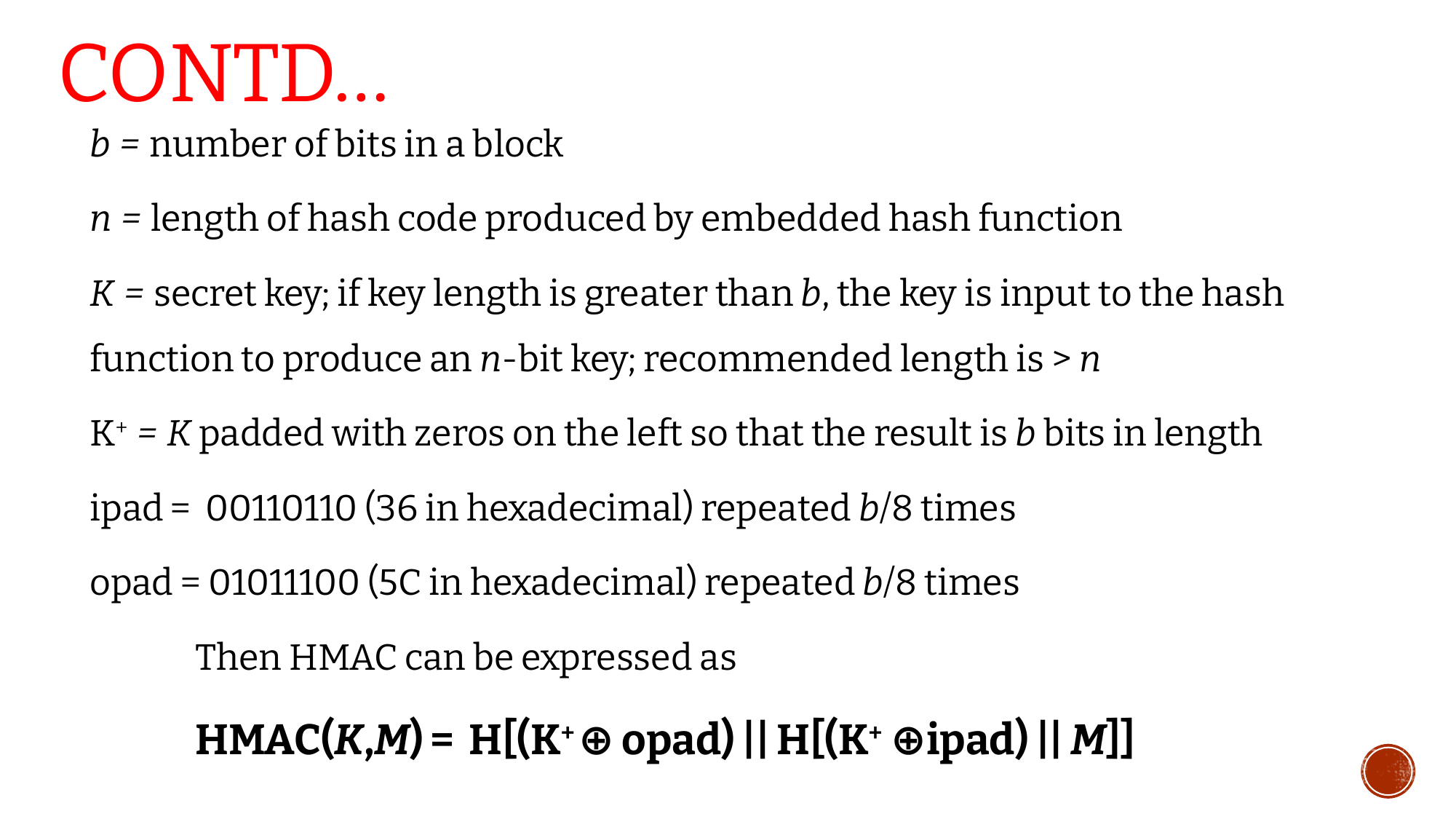

# CONTD…
b = number of bits in a block
n = length of hash code produced by embedded hash function
K = secret key; if key length is greater than b, the key is input to the hash function to produce an n-bit key; recommended length is > n
K+ = K padded with zeros on the left so that the result is b bits in length
ipad =  00110110 (36 in hexadecimal) repeated b/8 times
opad = 01011100 (5C in hexadecimal) repeated b/8 times
Then HMAC can be expressed as
HMAC(K,M) =  H[(K+ ⊕ opad) || H[(K+  ⊕ipad) || M]]